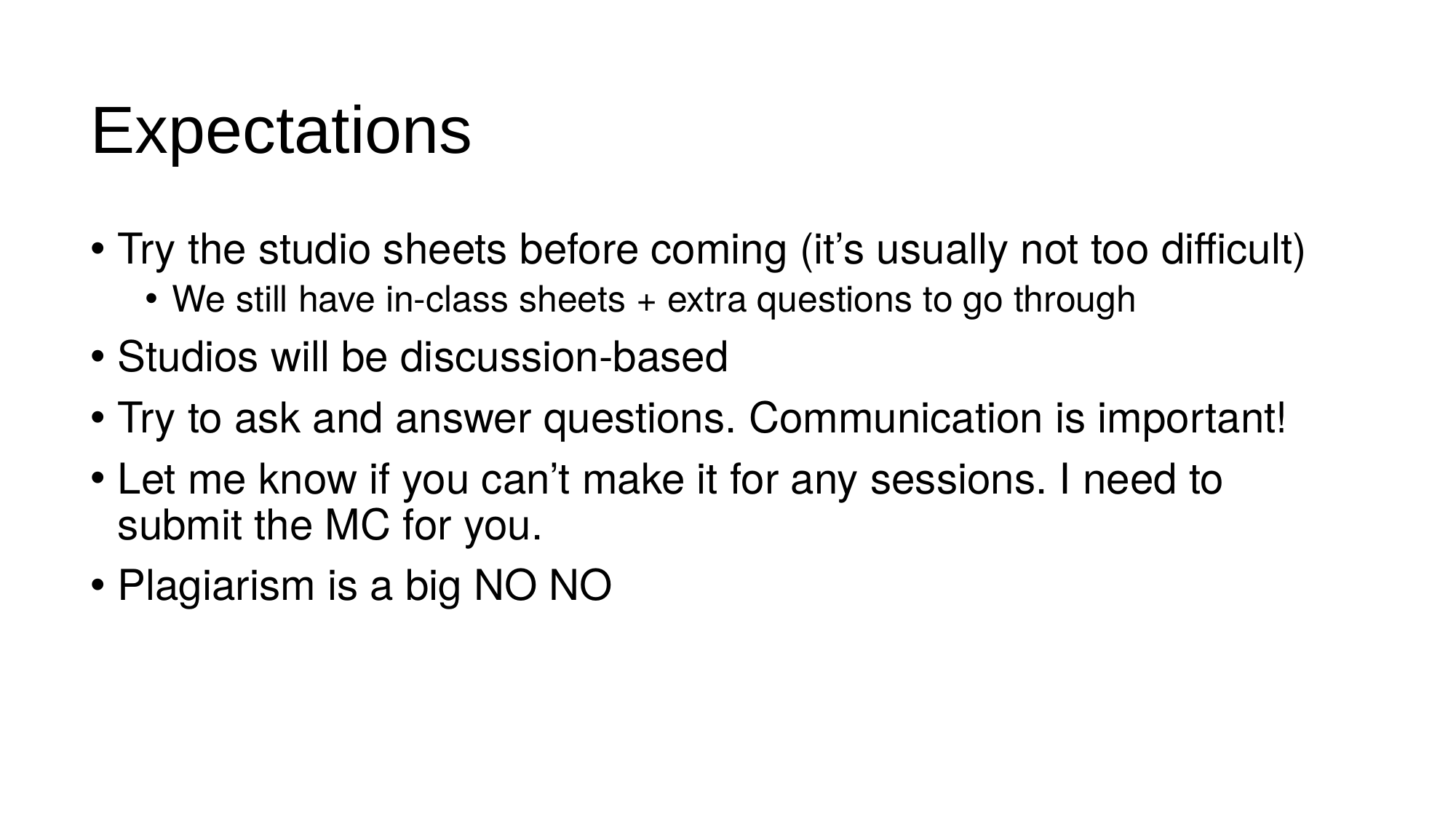

# Expectations
Try the studio sheets before coming (it’s usually not too difficult)
We still have in-class sheets + extra questions to go through
Studios will be discussion-based
Try to ask and answer questions. Communication is important!
Let me know if you can’t make it for any sessions. I need to submit the MC for you.
Plagiarism is a big NO NO